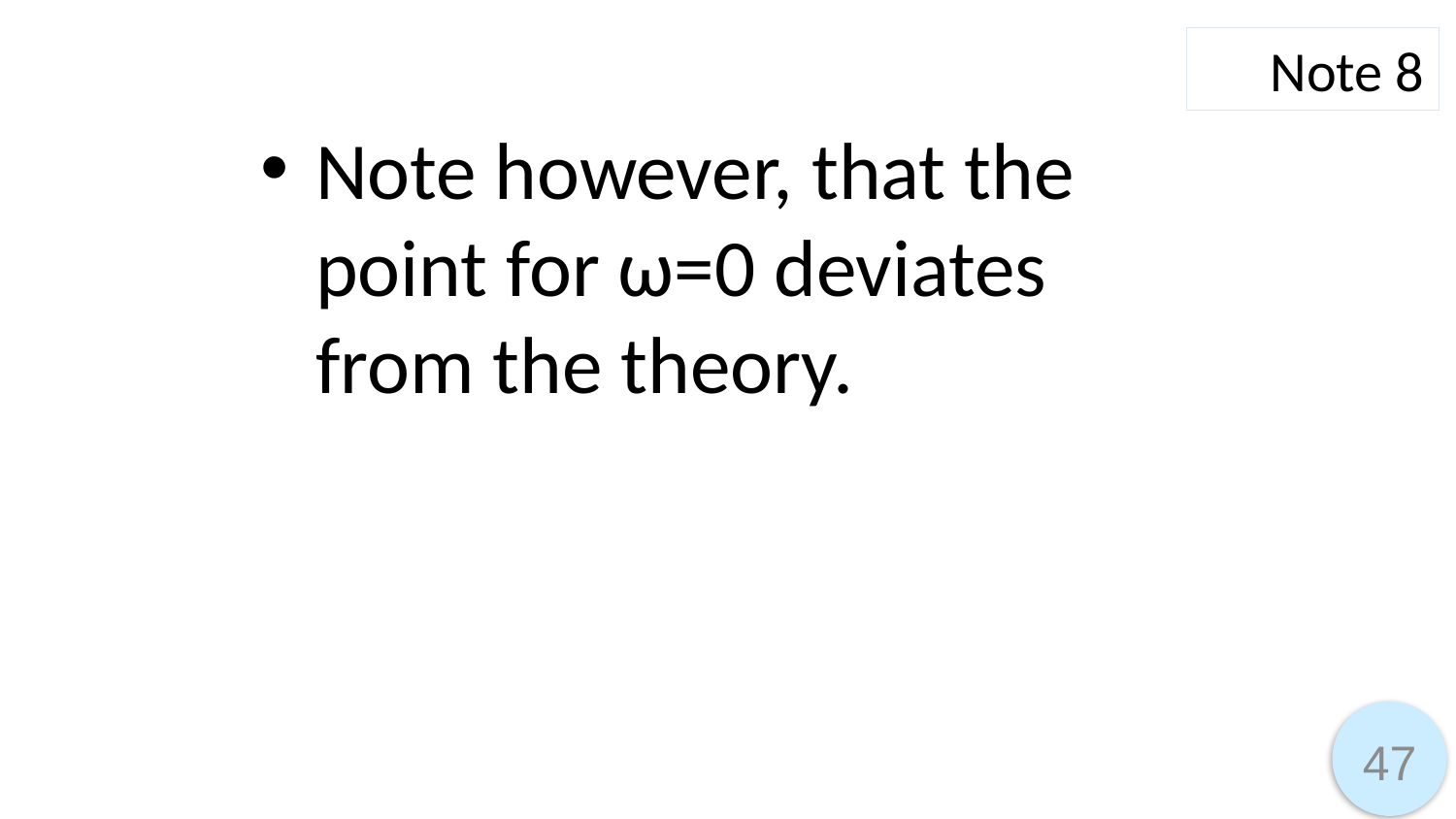

Note 8
Note however, that the point for ω=0 deviates from the theory.
47